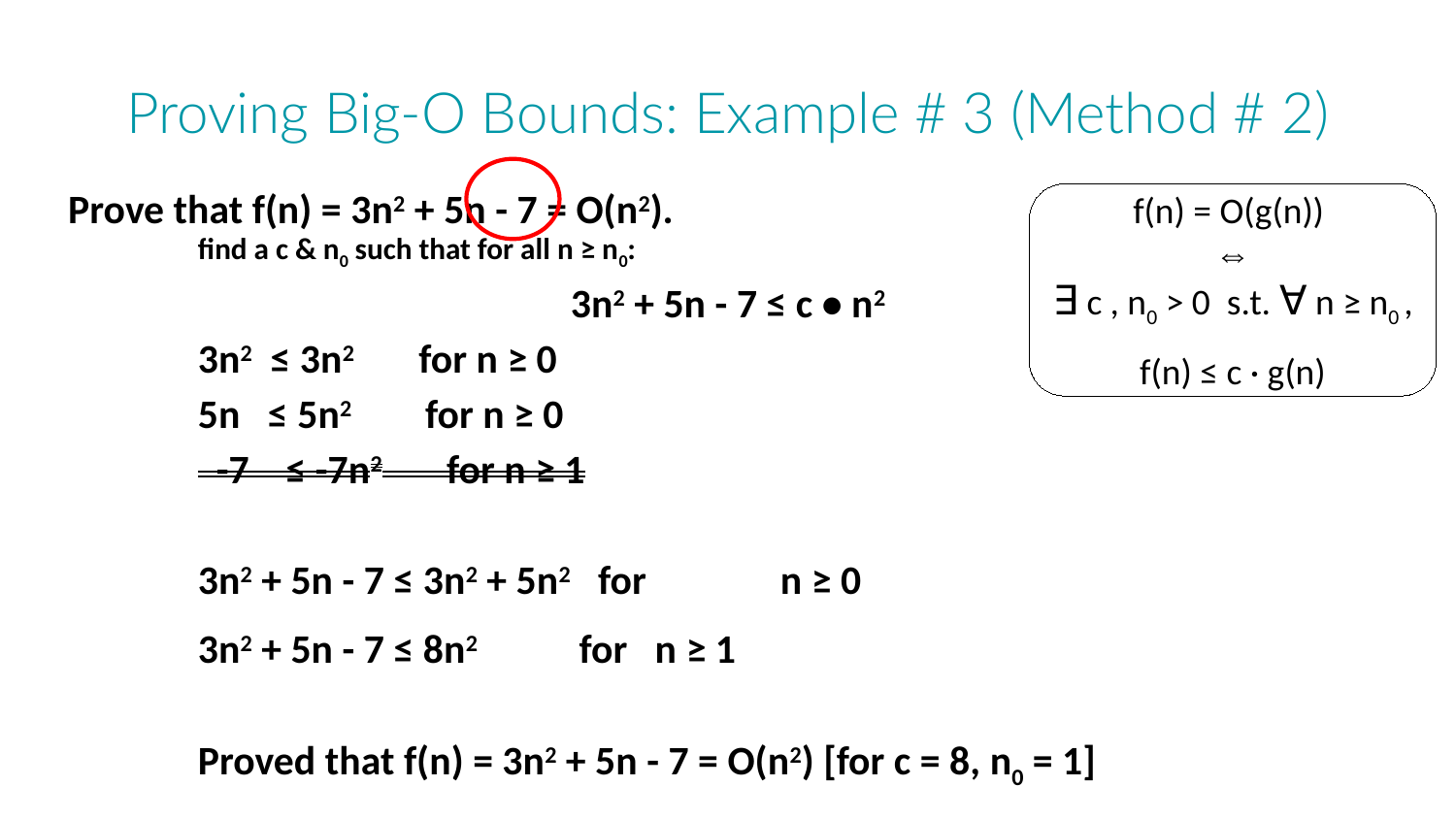

# Proving Big-O Bounds: Example # 3 (Method # 2)

 Prove that f(n) = 3n2 + 5n - 7 = O(n2).
f(n) = O(g(n))
⇔
∃ c , n0 > 0  s.t. ∀ n ≥ n0 ,
f(n) ≤ c · g(n)
find a c & n0 such that for all n ≥ n0:
3n2 + 5n - 7 ≤ c • n2
3n2  ≤ 3n2       for n ≥ 0
5n   ≤ 5n2        for n ≥ 0
  -7    ≤ -7n2       for n ≥ 1

3n2 + 5n - 7 ≤ 3n2 + 5n2   for 	n ≥ 0

3n2 + 5n - 7 ≤ 8n2           for   n ≥ 1

Proved that f(n) = 3n2 + 5n - 7 = O(n2) [for c = 8, n0 = 1]

24